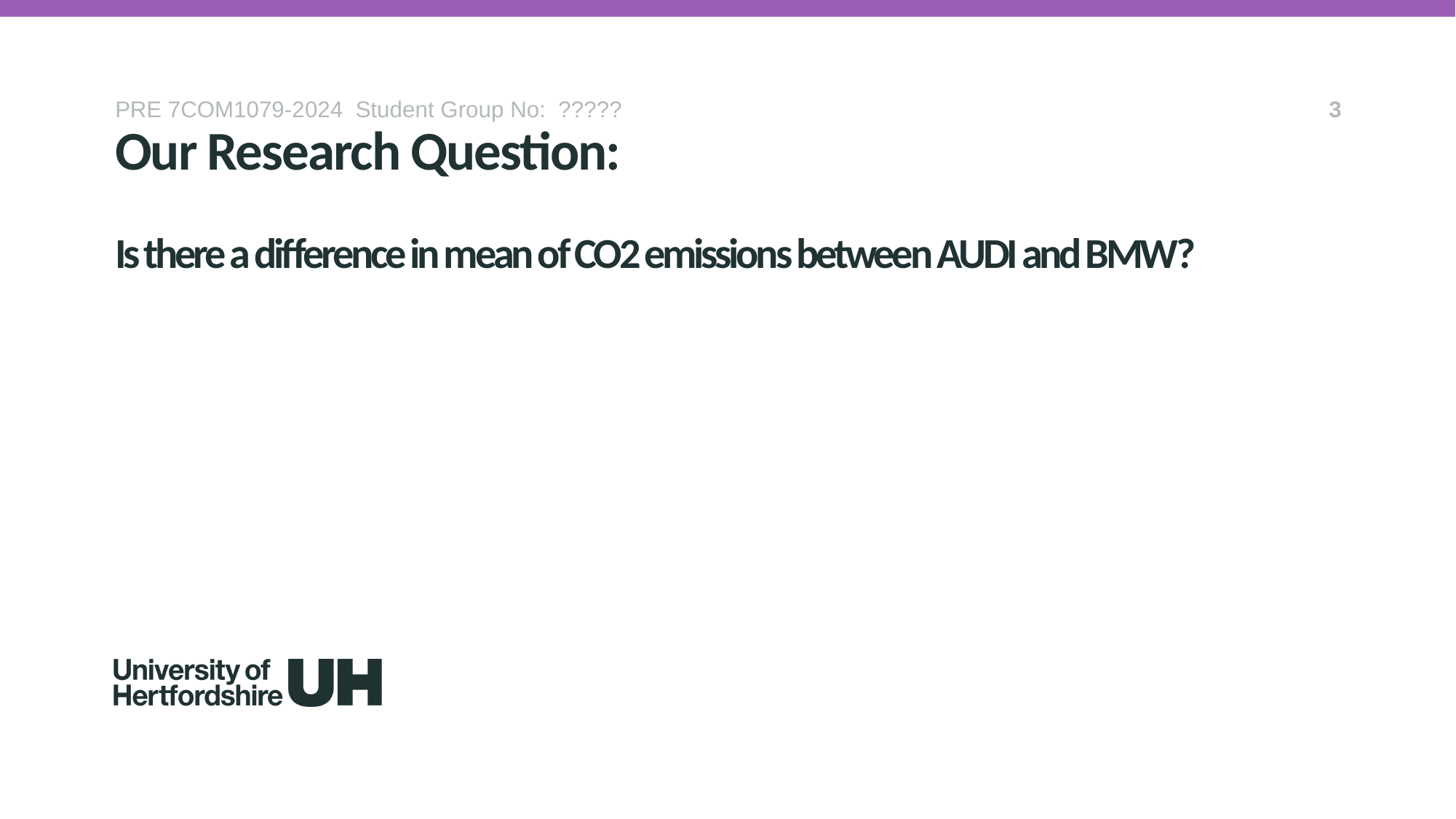

PRE 7COM1079-2024  Student Group No:  ?????
3
Our Research Question:
# Is there a difference in mean of CO2 emissions between AUDI and BMW?